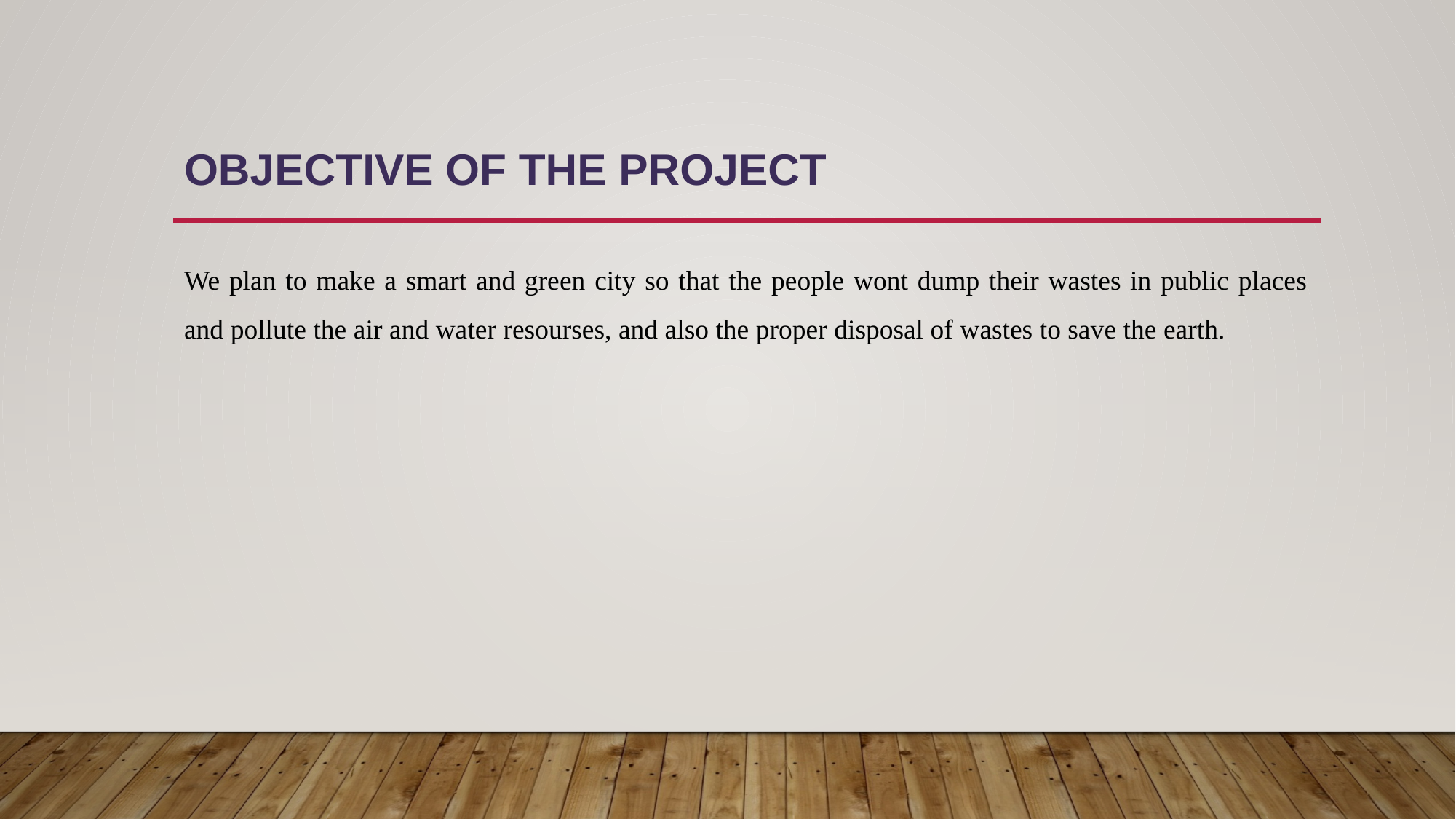

# OBJECTIVE OF THE PROJECT
We plan to make a smart and green city so that the people wont dump their wastes in public places and pollute the air and water resourses, and also the proper disposal of wastes to save the earth.